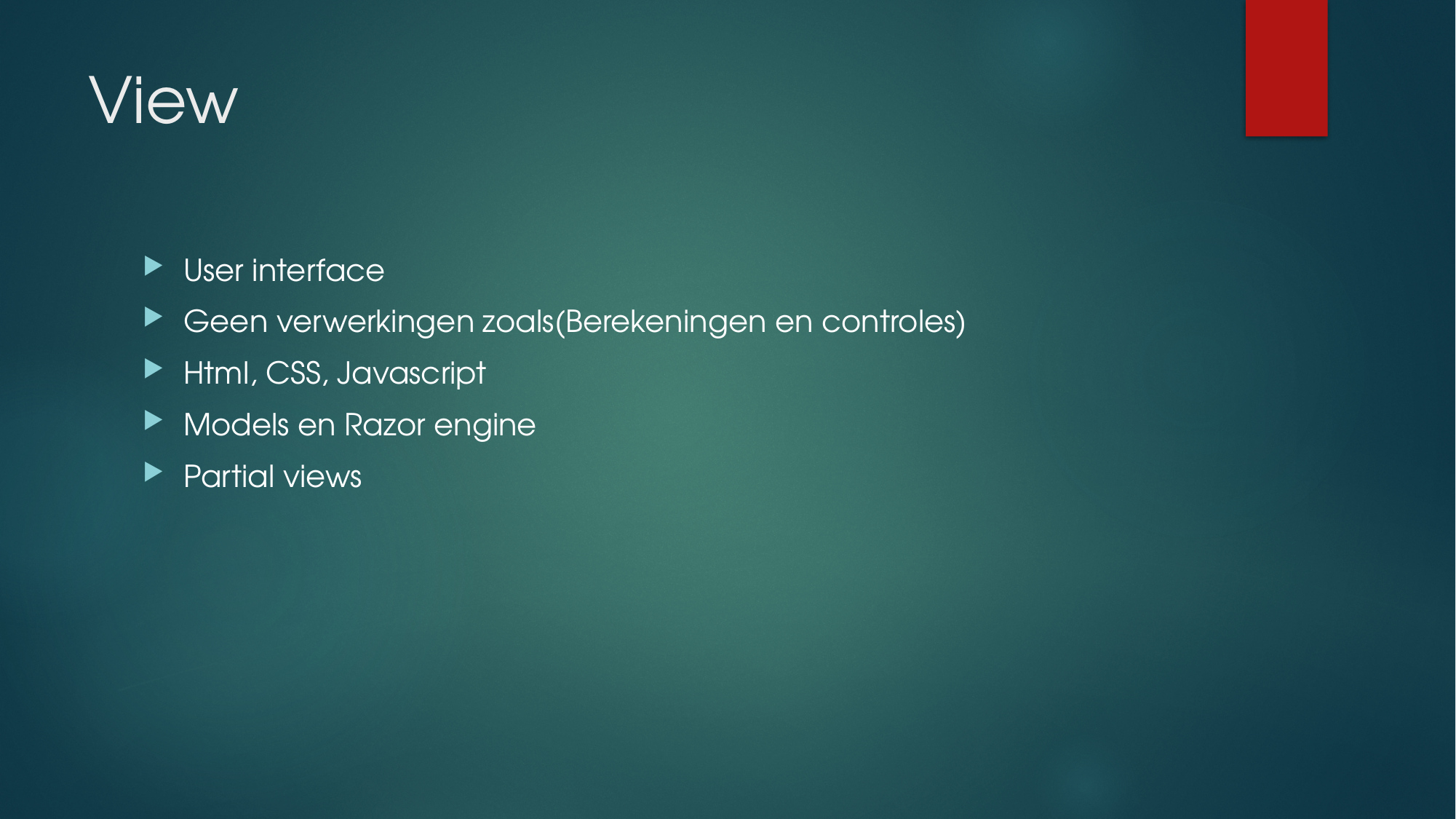

# View
User interface
Geen verwerkingen zoals(Berekeningen en controles)
Html, CSS, Javascript
Models en Razor engine
Partial views